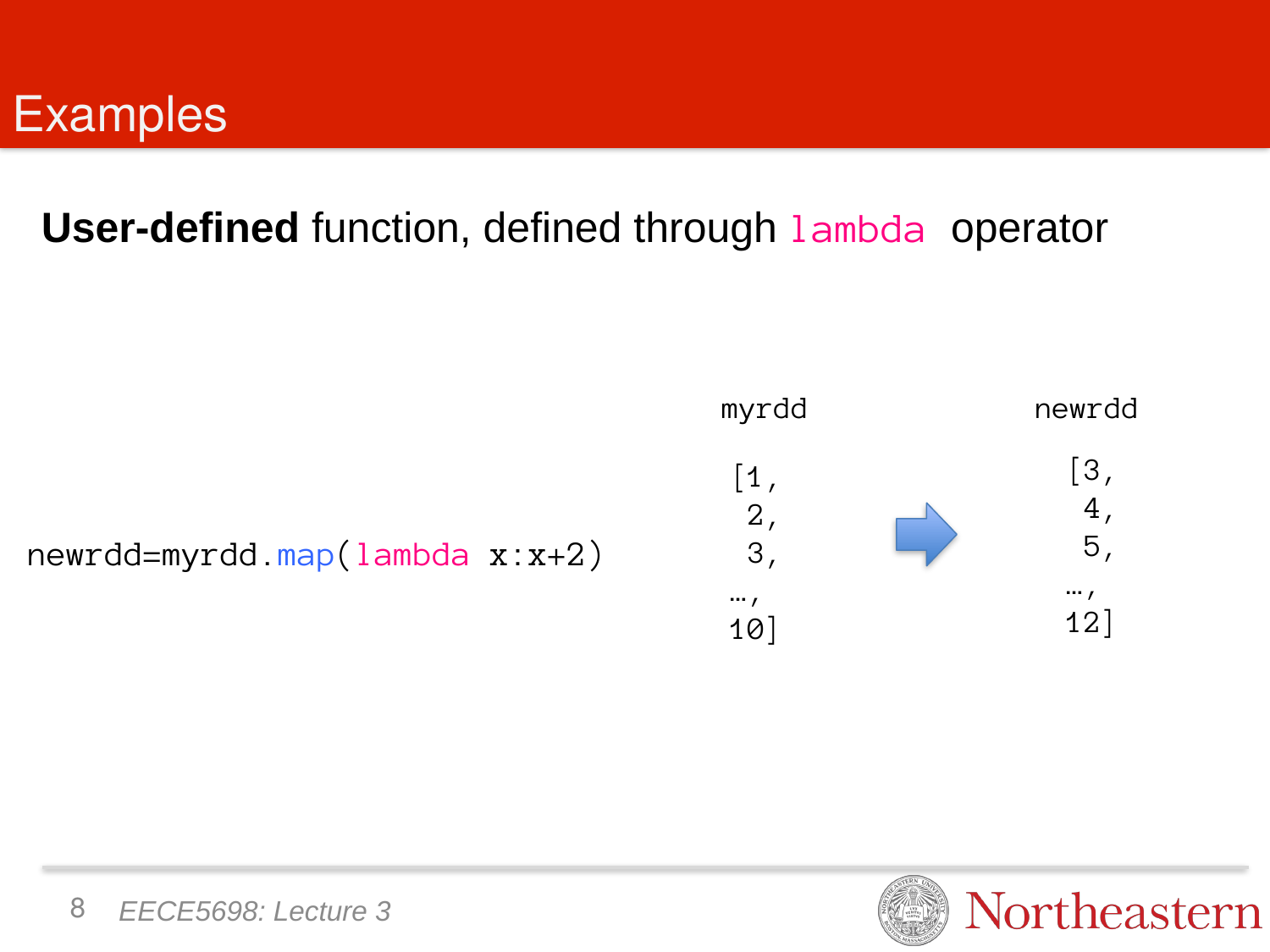

# Examples
User-defined function, defined through lambda operator
myrdd
newrdd
[3,
 4,
 5,
…,
12]
[1,
 2,
 3,
…,
10]

newrdd=myrdd.map(lambda x:x+2)
8
EECE5698: Lecture 3